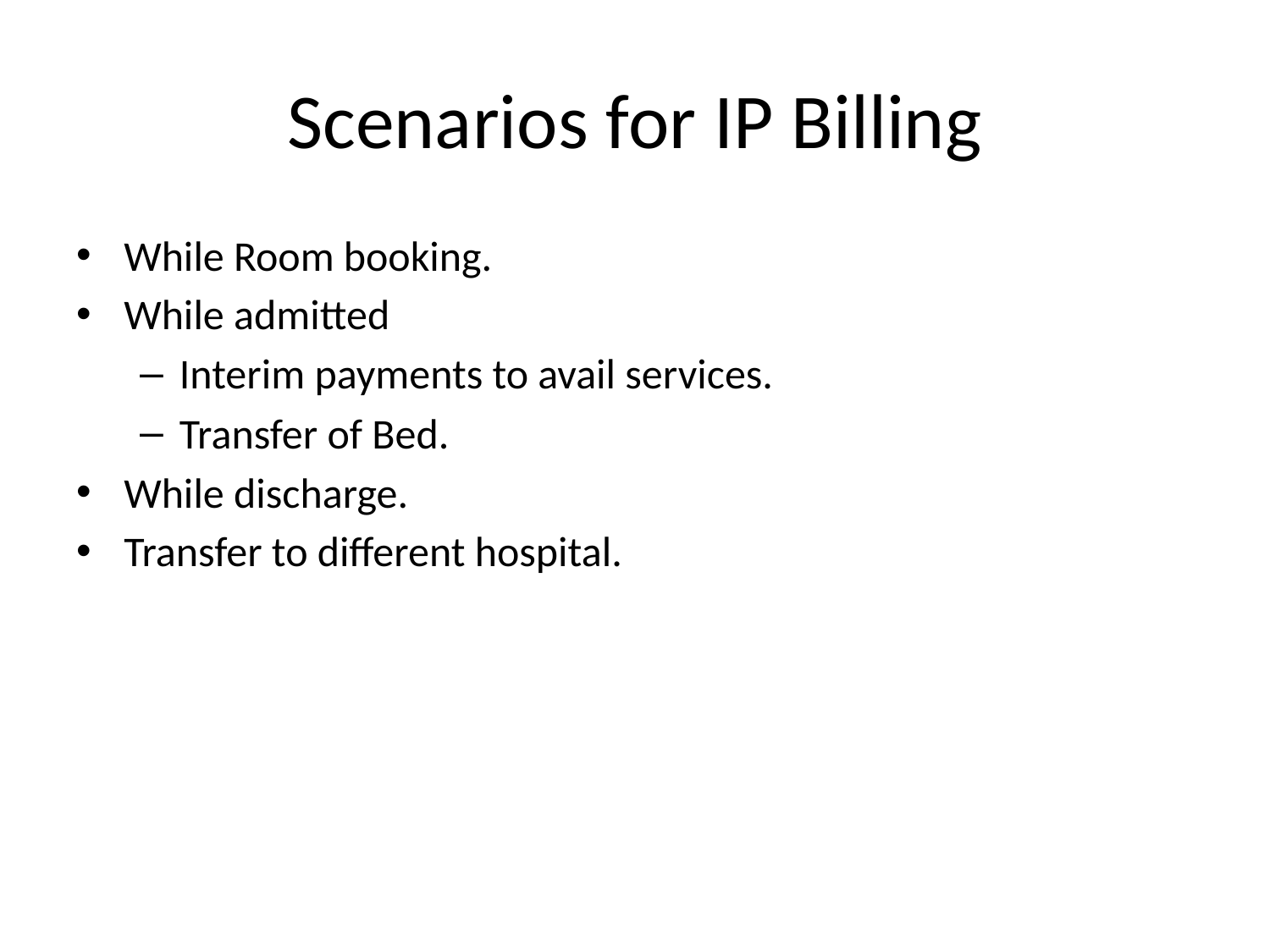

# Scenarios for IP Billing
While Room booking.
While admitted
Interim payments to avail services.
Transfer of Bed.
While discharge.
Transfer to different hospital.